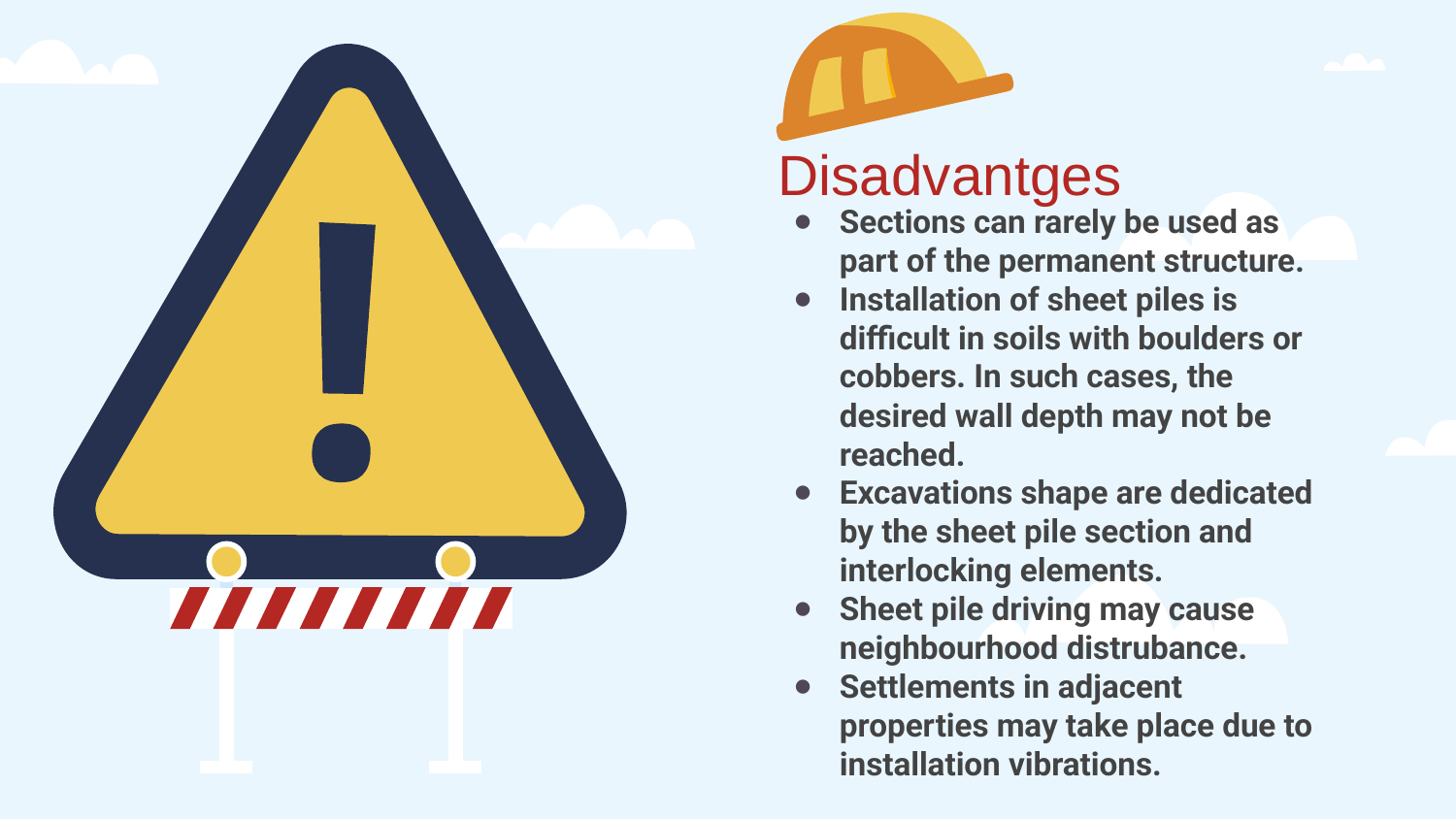

# Disadvantges
Sections can rarely be used as part of the permanent structure.
Installation of sheet piles is difficult in soils with boulders or cobbers. In such cases, the desired wall depth may not be reached.
Excavations shape are dedicated by the sheet pile section and interlocking elements.
Sheet pile driving may cause neighbourhood distrubance.
Settlements in adjacent properties may take place due to installation vibrations.